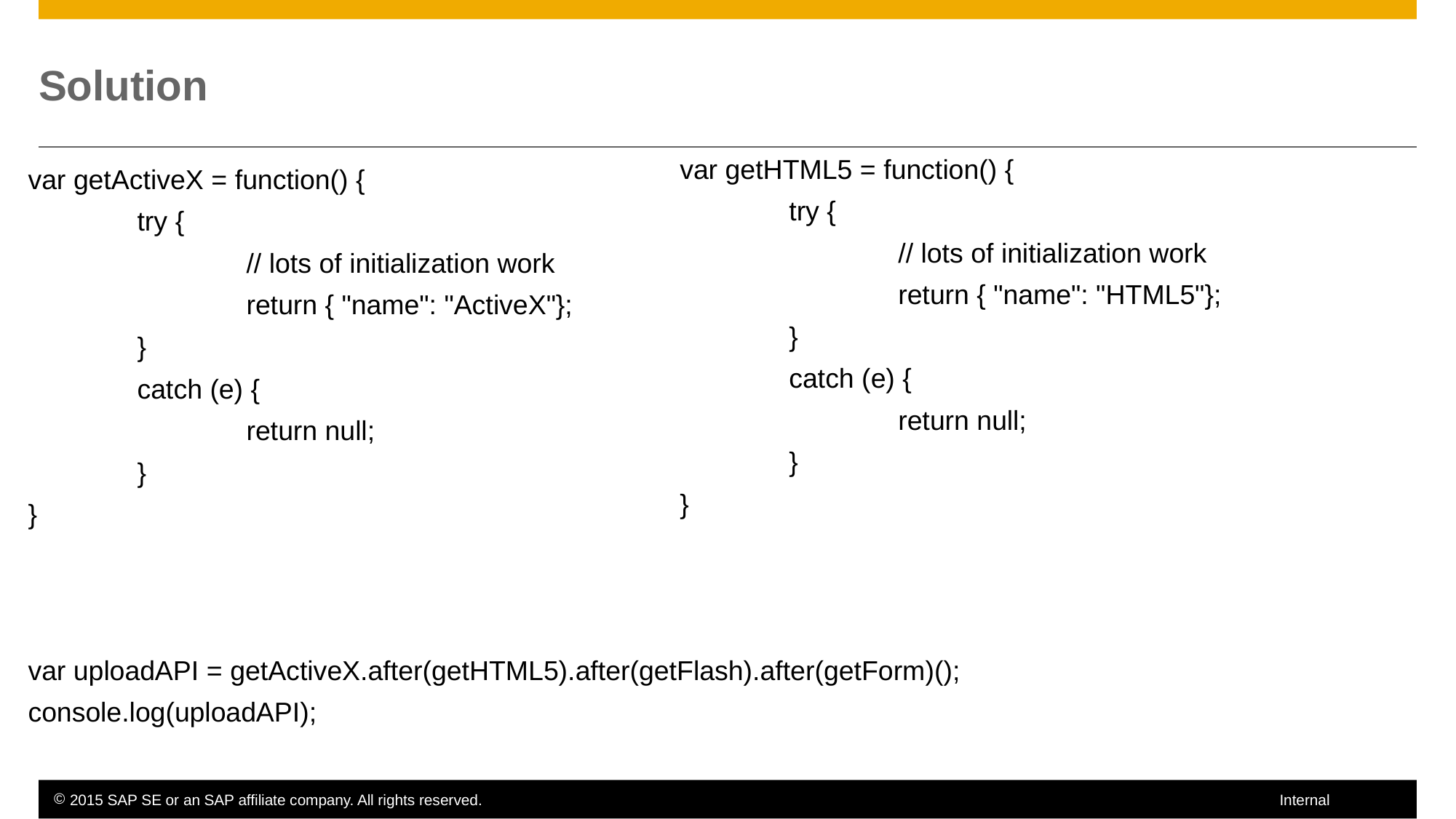

# Solution
var getHTML5 = function() {
	try {
		// lots of initialization work
		return { "name": "HTML5"};
	}
	catch (e) {
		return null;
	}
}
var getActiveX = function() {
	try {
		// lots of initialization work
		return { "name": "ActiveX"};
	}
	catch (e) {
		return null;
	}
}
var uploadAPI = getActiveX.after(getHTML5).after(getFlash).after(getForm)();
console.log(uploadAPI);